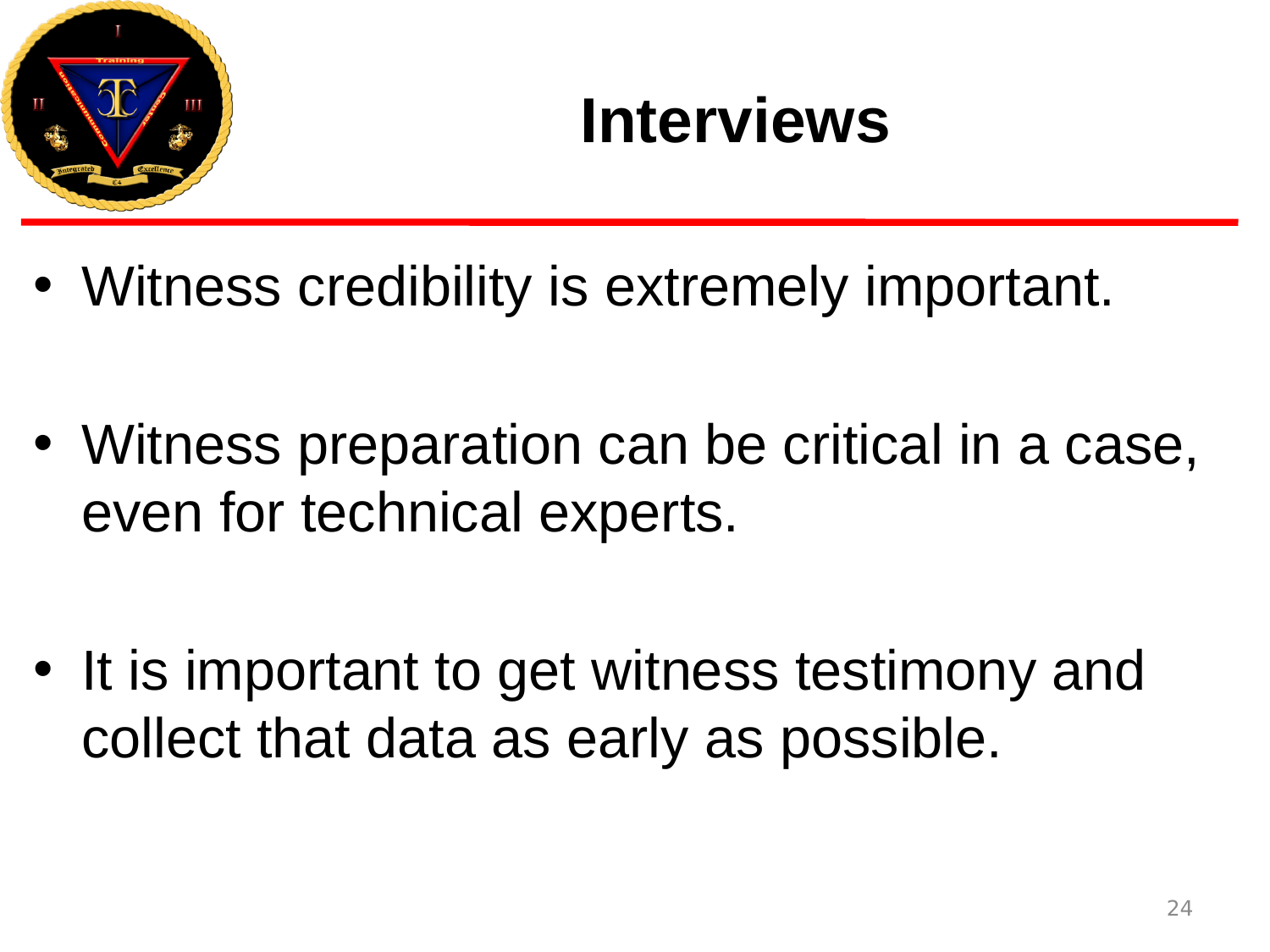

# Interviews
Witness credibility is extremely important.

Witness preparation can be critical in a case, even for technical experts.

It is important to get witness testimony and collect that data as early as possible.
24